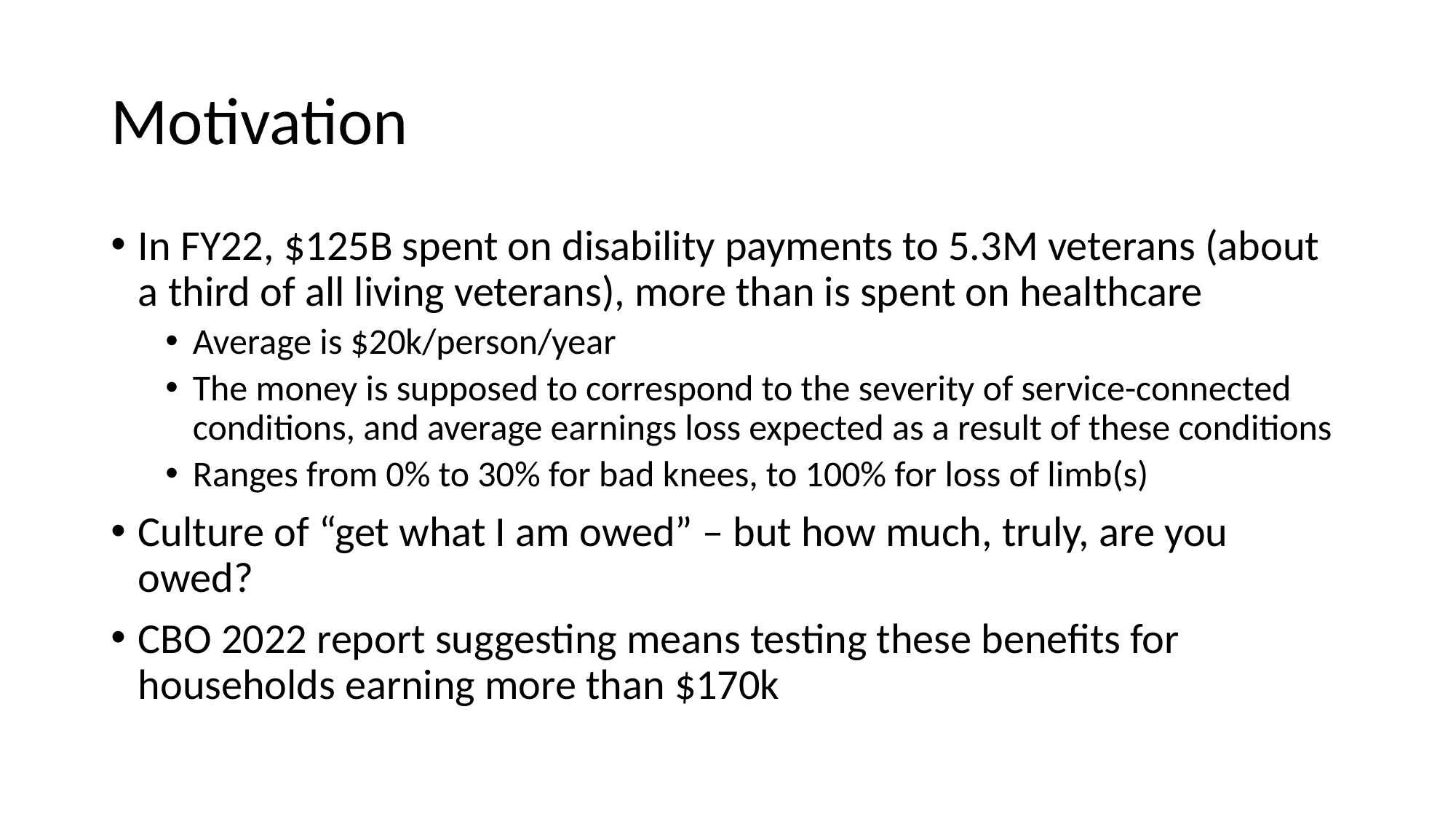

# Motivation
In FY22, $125B spent on disability payments to 5.3M veterans (about a third of all living veterans), more than is spent on healthcare
Average is $20k/person/year
The money is supposed to correspond to the severity of service-connected conditions, and average earnings loss expected as a result of these conditions
Ranges from 0% to 30% for bad knees, to 100% for loss of limb(s)
Culture of “get what I am owed” – but how much, truly, are you owed?
CBO 2022 report suggesting means testing these benefits for households earning more than $170k